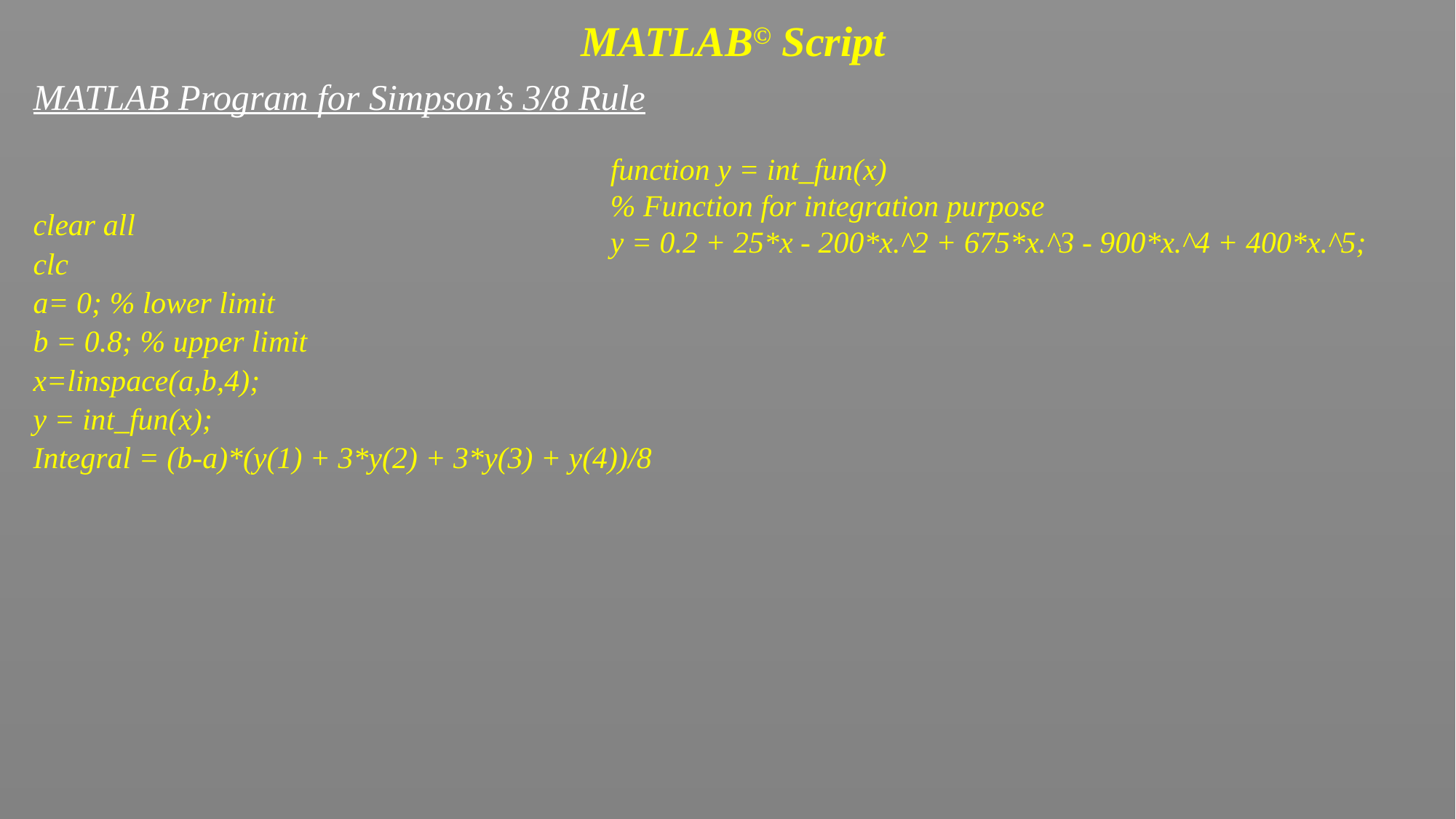

MATLAB© Script
MATLAB Program for Simpson’s 3/8 Rule

clear all
clc
a= 0; % lower limit
b = 0.8; % upper limit
x=linspace(a,b,4);
y = int_fun(x);
Integral = (b-a)*(y(1) + 3*y(2) + 3*y(3) + y(4))/8

function y = int_fun(x)
% Function for integration purpose
y = 0.2 + 25*x - 200*x.^2 + 675*x.^3 - 900*x.^4 + 400*x.^5;